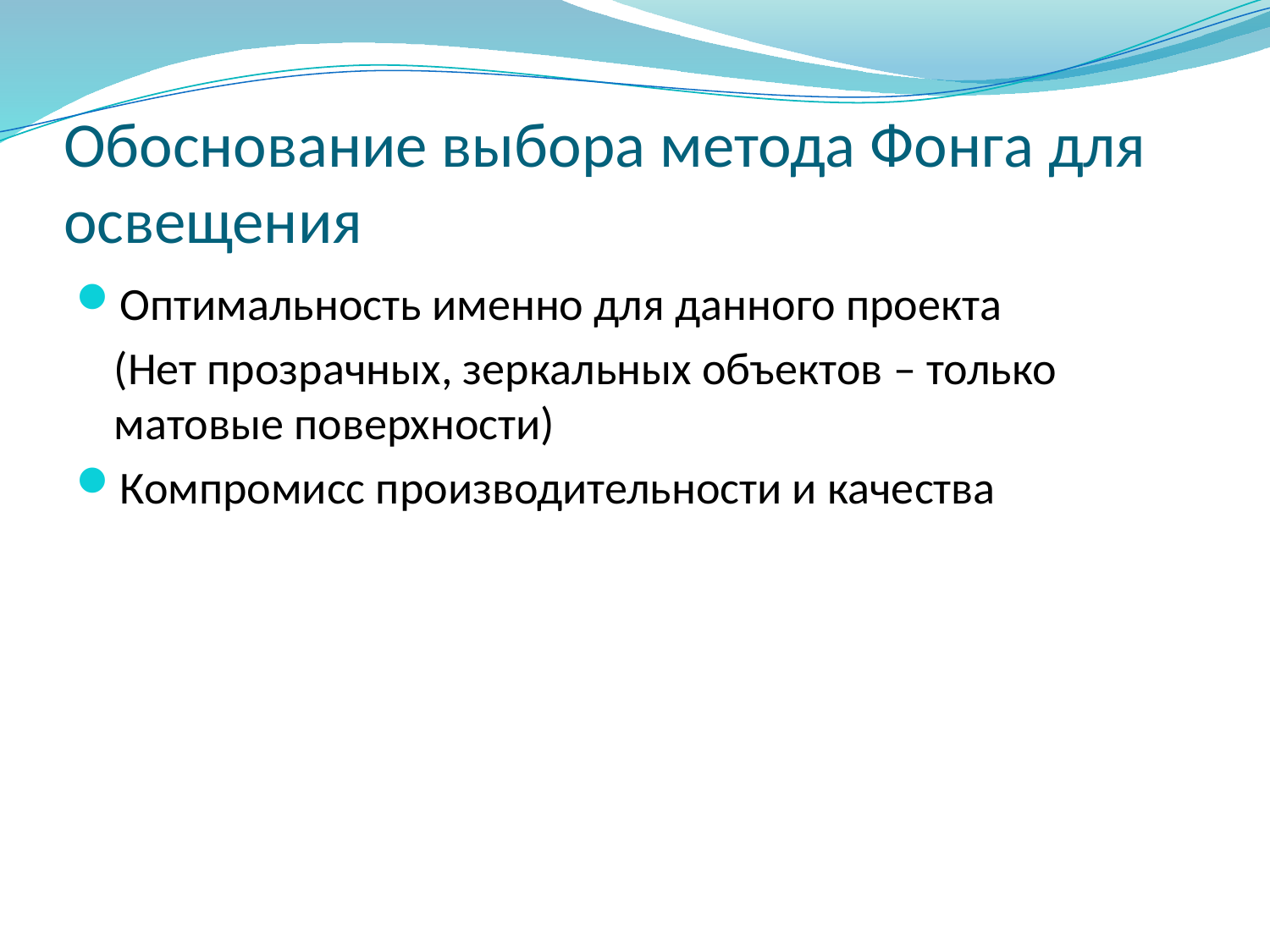

# Обоснование выбора метода Фонга для освещения
Оптимальность именно для данного проекта
	(Нет прозрачных, зеркальных объектов – только матовые поверхности)
Компромисс производительности и качества